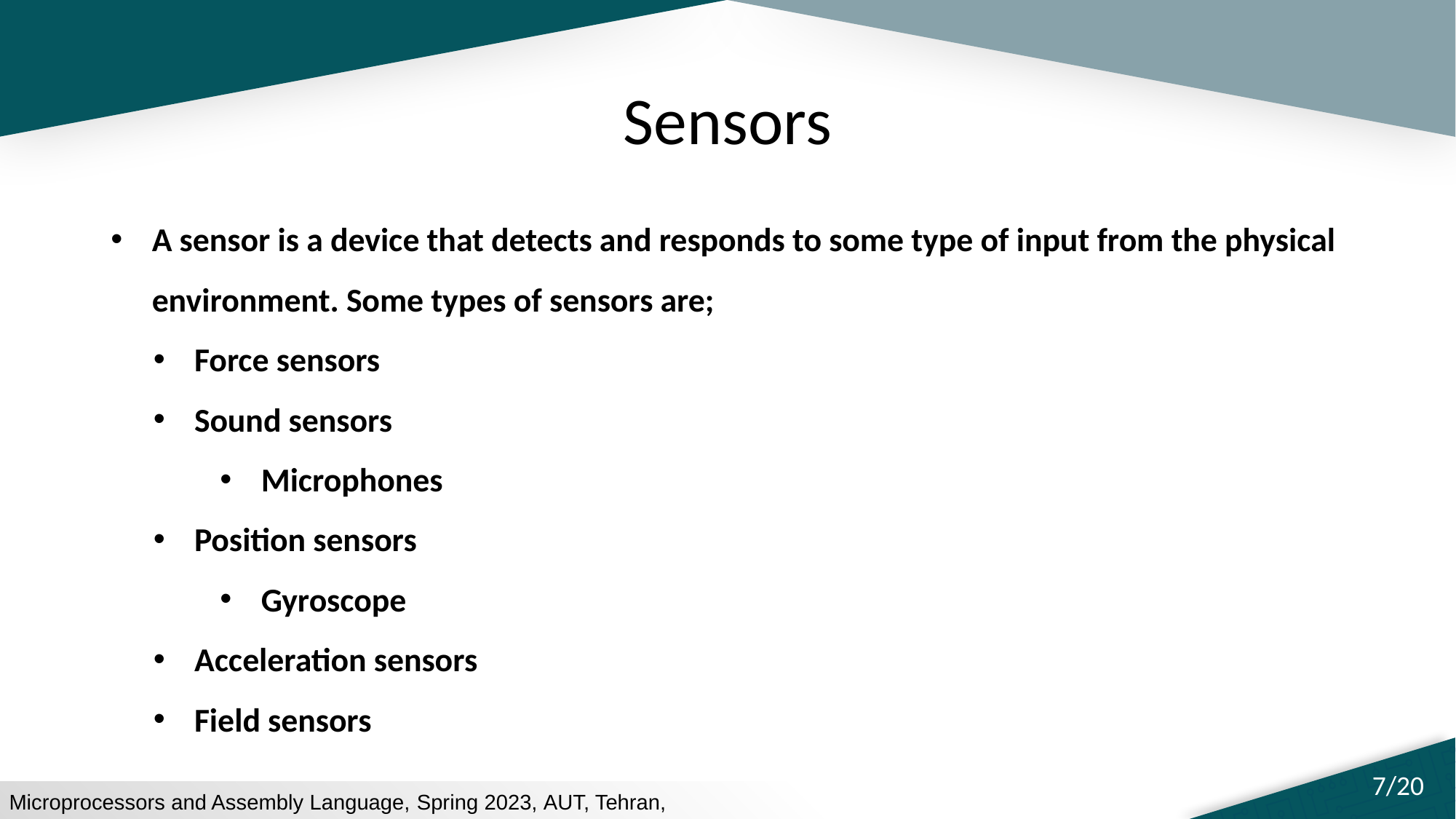

# Sensors
A sensor is a device that detects and responds to some type of input from the physical environment. Some types of sensors are;
Force sensors
Sound sensors
Microphones
Position sensors
Gyroscope
Acceleration sensors
Field sensors

7/20